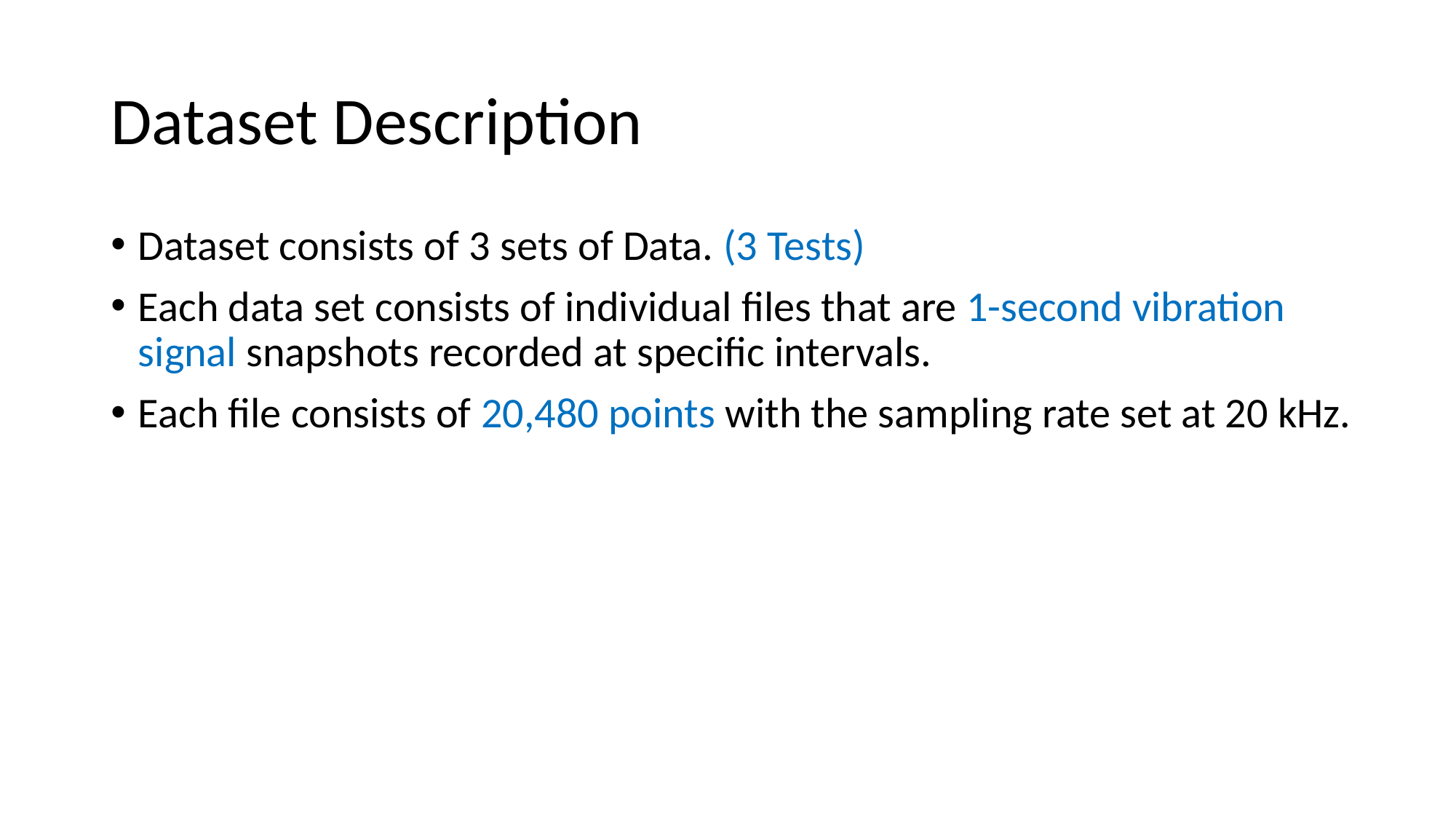

# Dataset Description
Dataset consists of 3 sets of Data. (3 Tests)
Each data set consists of individual files that are 1-second vibration signal snapshots recorded at specific intervals.
Each file consists of 20,480 points with the sampling rate set at 20 kHz.